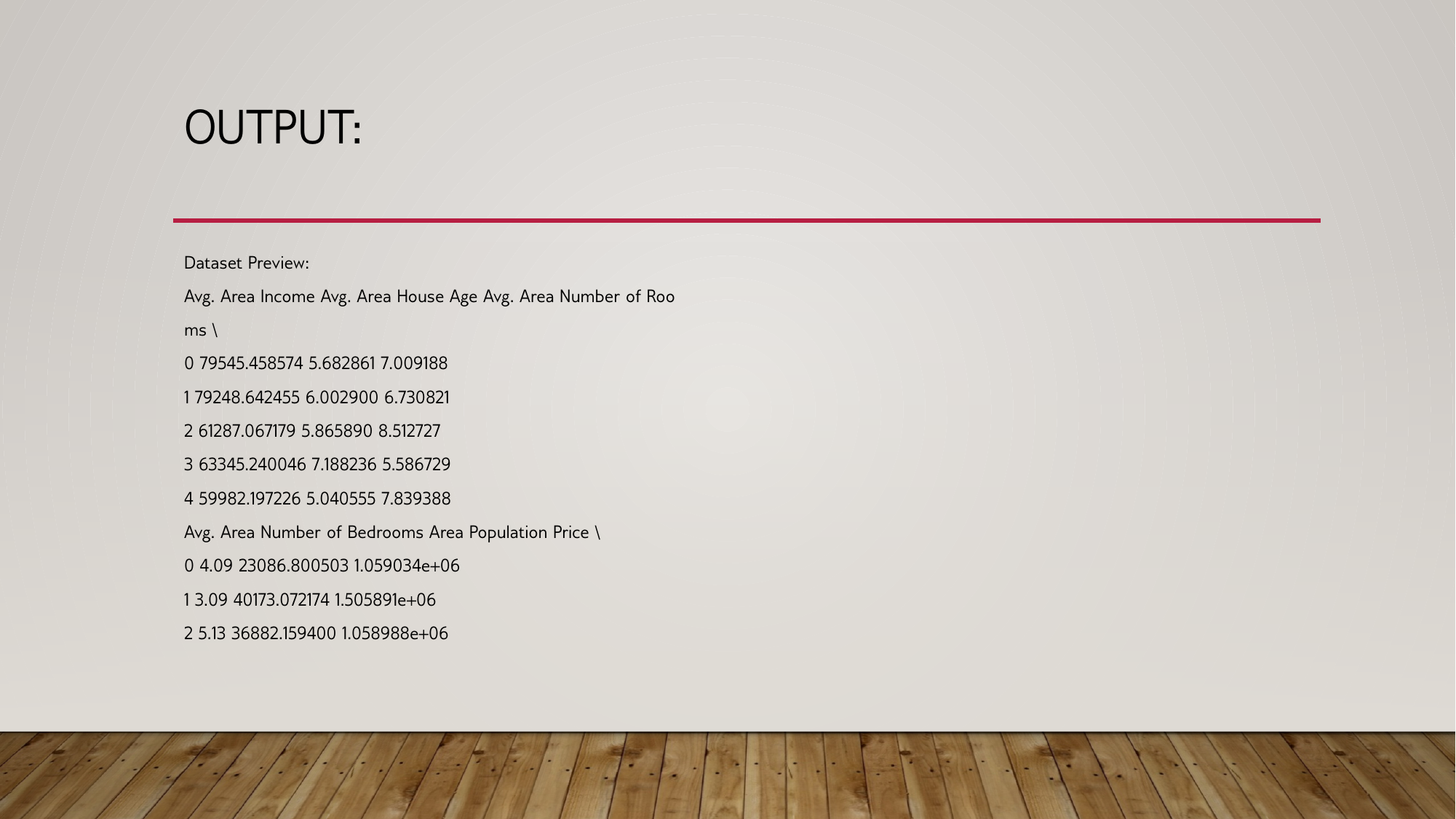

# OUTPUT:
Dataset Preview:
Avg. Area Income Avg. Area House Age Avg. Area Number of Roo
ms \
0 79545.458574 5.682861 7.009188
1 79248.642455 6.002900 6.730821
2 61287.067179 5.865890 8.512727
3 63345.240046 7.188236 5.586729
4 59982.197226 5.040555 7.839388
Avg. Area Number of Bedrooms Area Population Price \
0 4.09 23086.800503 1.059034e+06
1 3.09 40173.072174 1.505891e+06
2 5.13 36882.159400 1.058988e+06